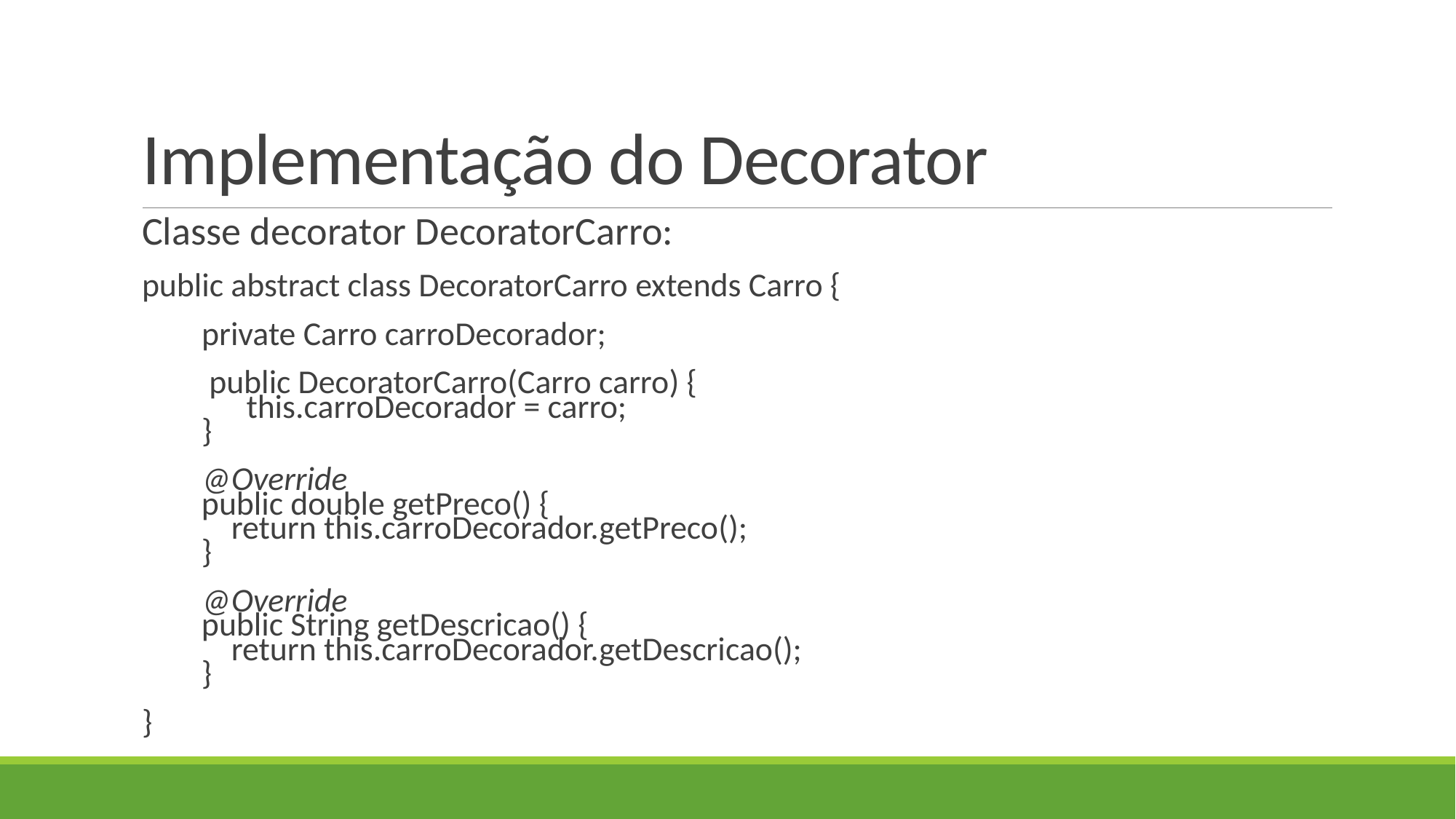

# Implementação do Decorator
Classe decorator DecoratorCarro:

public abstract class DecoratorCarro extends Carro {
        private Carro carroDecorador;
         public DecoratorCarro(Carro carro) {
              this.carroDecorador = carro;
        }

        @Override
        public double getPreco() {
            return this.carroDecorador.getPreco();
        }

        @Override
        public String getDescricao() {
            return this.carroDecorador.getDescricao();
        }
}